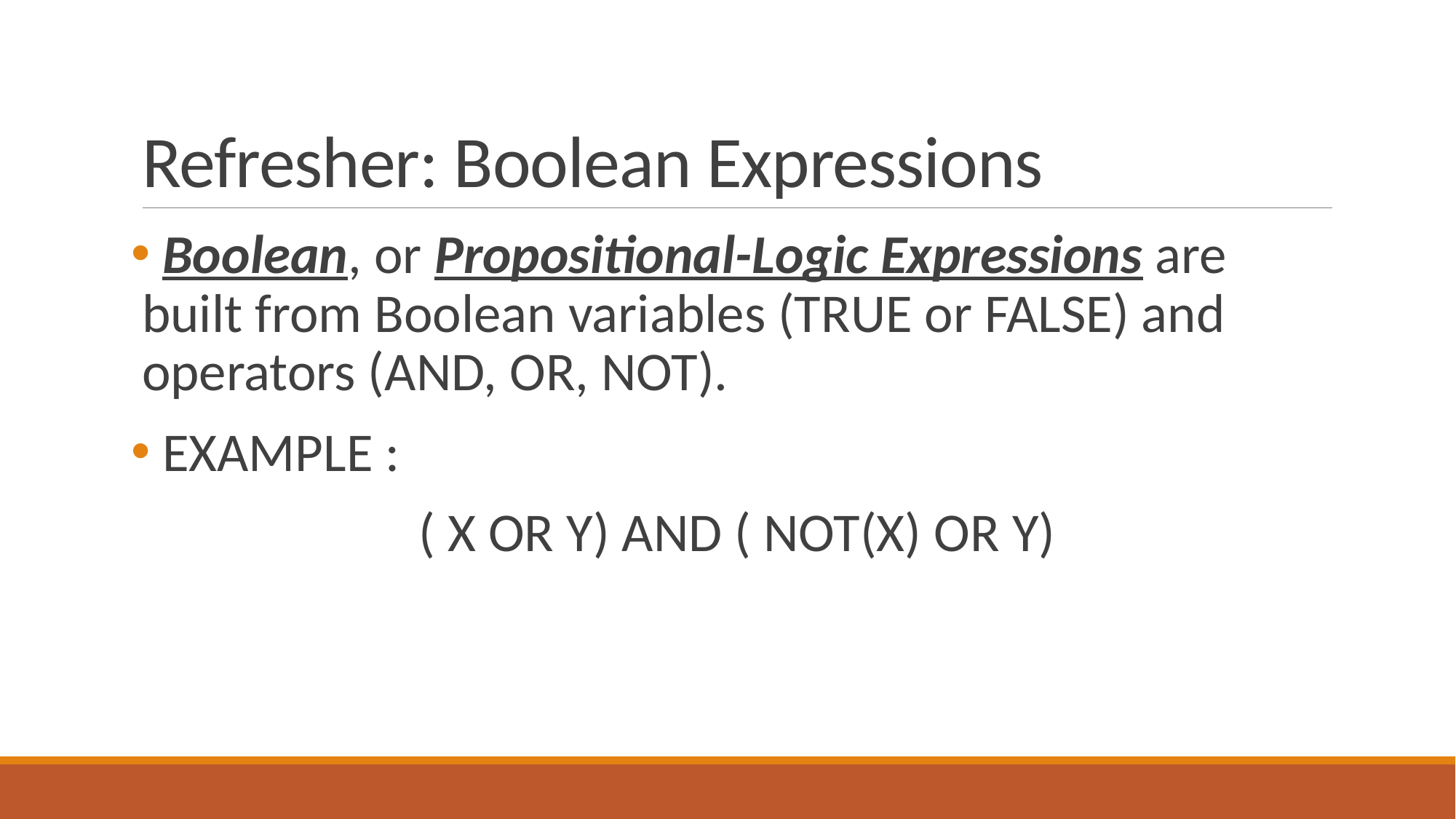

# Refresher: Boolean Expressions
 Boolean, or Propositional-Logic Expressions are built from Boolean variables (TRUE or FALSE) and operators (AND, OR, NOT).
 EXAMPLE :
( X OR Y) AND ( NOT(X) OR Y)